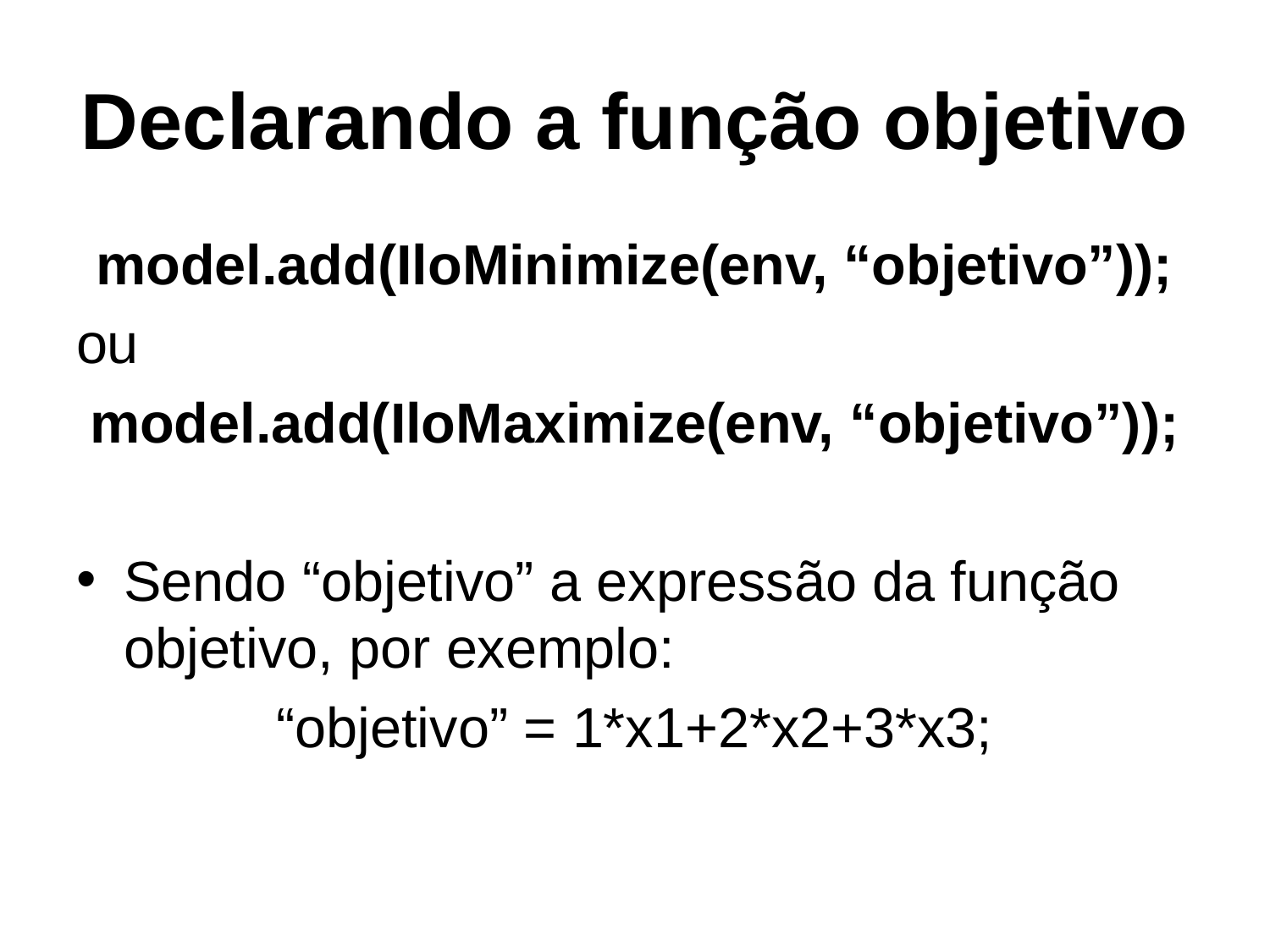

# Declarando a função objetivo
model.add(IloMinimize(env, “objetivo”));
ou
model.add(IloMaximize(env, “objetivo”));

Sendo “objetivo” a expressão da função objetivo, por exemplo:
“objetivo” = 1*x1+2*x2+3*x3;